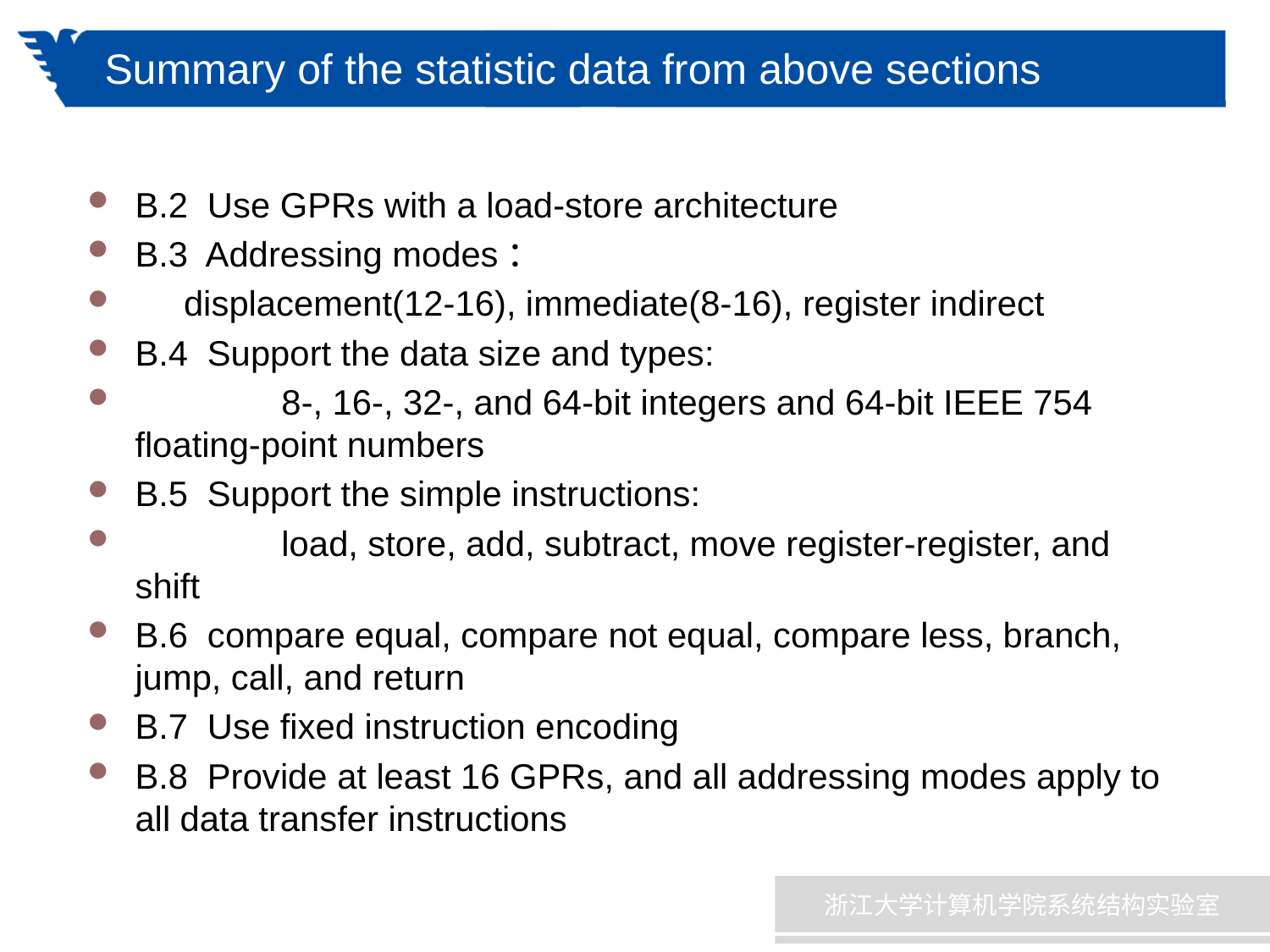

# Summary of the statistic data from above sections
B.2  Use GPRs with a load-store architecture
B.3  Addressing modes：
     displacement(12-16), immediate(8-16), register indirect
B.4  Support the data size and types:
	  8-, 16-, 32-, and 64-bit integers and 64-bit IEEE 754 floating-point numbers
B.5  Support the simple instructions:
	  load, store, add, subtract, move register-register, and shift
B.6  compare equal, compare not equal, compare less, branch, jump, call, and return
B.7  Use fixed instruction encoding
B.8  Provide at least 16 GPRs, and all addressing modes apply to all data transfer instructions